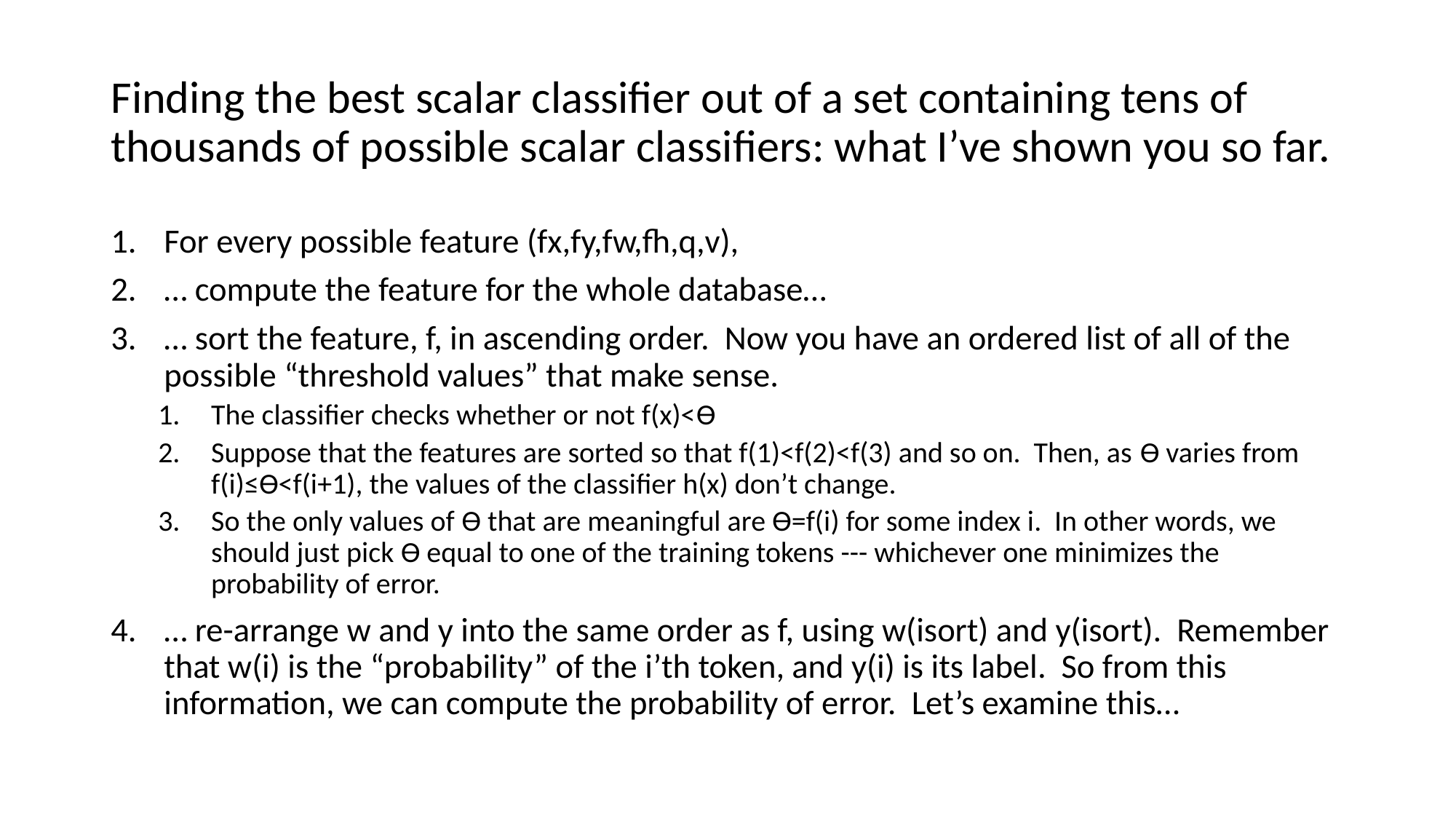

# Finding the best scalar classifier out of a set containing tens of thousands of possible scalar classifiers: what I’ve shown you so far.
For every possible feature (fx,fy,fw,fh,q,v),
… compute the feature for the whole database…
… sort the feature, f, in ascending order.  Now you have an ordered list of all of the possible “threshold values” that make sense.
The classifier checks whether or not f(x)<Ѳ
Suppose that the features are sorted so that f(1)<f(2)<f(3) and so on.  Then, as Ѳ varies from f(i)≤ϴ<f(i+1), the values of the classifier h(x) don’t change.
So the only values of Ѳ that are meaningful are ϴ=f(i) for some index i.  In other words, we should just pick Ѳ equal to one of the training tokens --- whichever one minimizes the probability of error.
… re-arrange w and y into the same order as f, using w(isort) and y(isort).  Remember that w(i) is the “probability” of the i’th token, and y(i) is its label.  So from this information, we can compute the probability of error.  Let’s examine this…